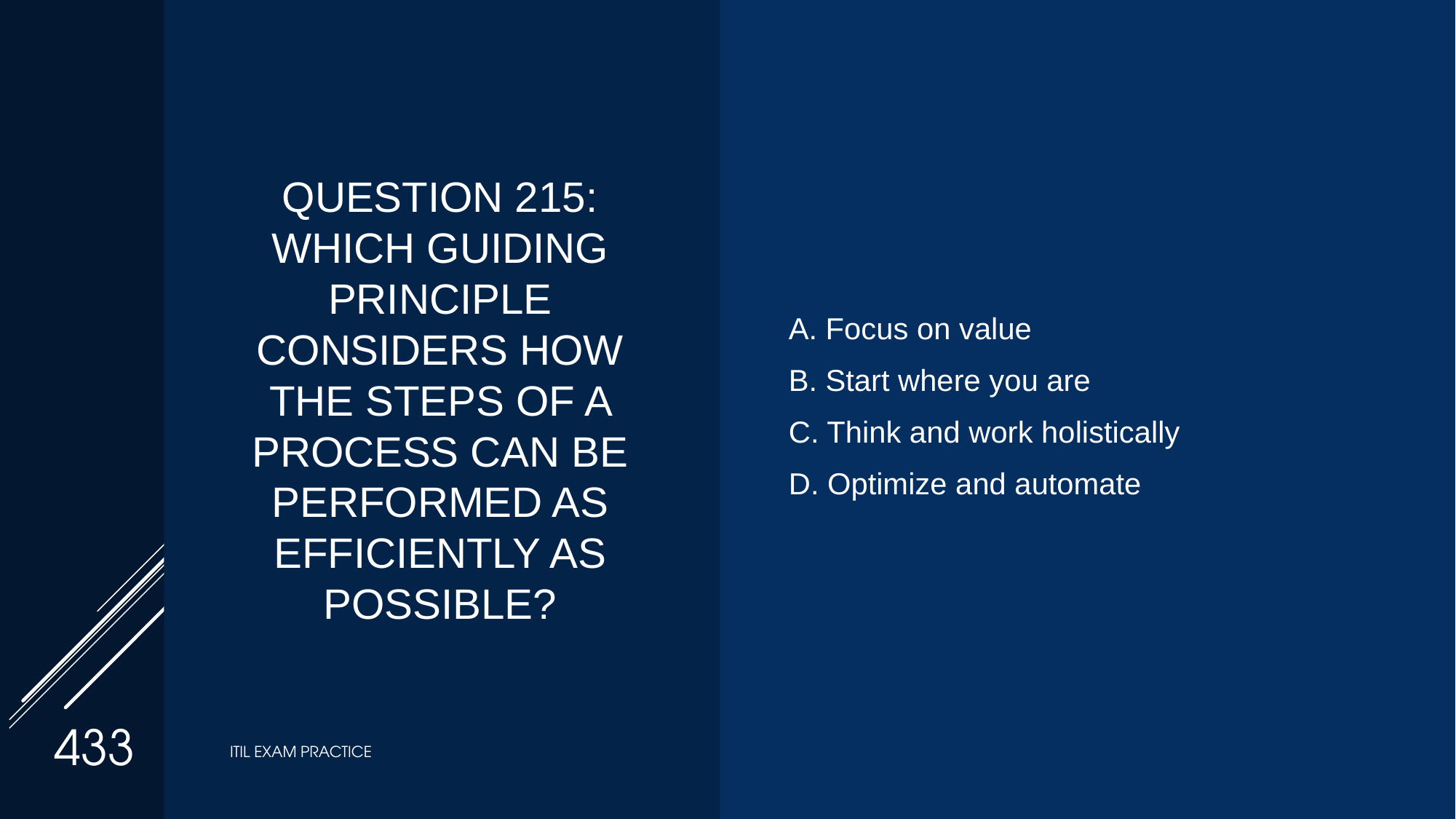

# Question 215: Which guiding principle considers how the steps of a process can be performed as efficiently as possible?
A. Focus on value
B. Start where you are
C. Think and work holistically
D. Optimize and automate
433
ITIL EXAM PRACTICE